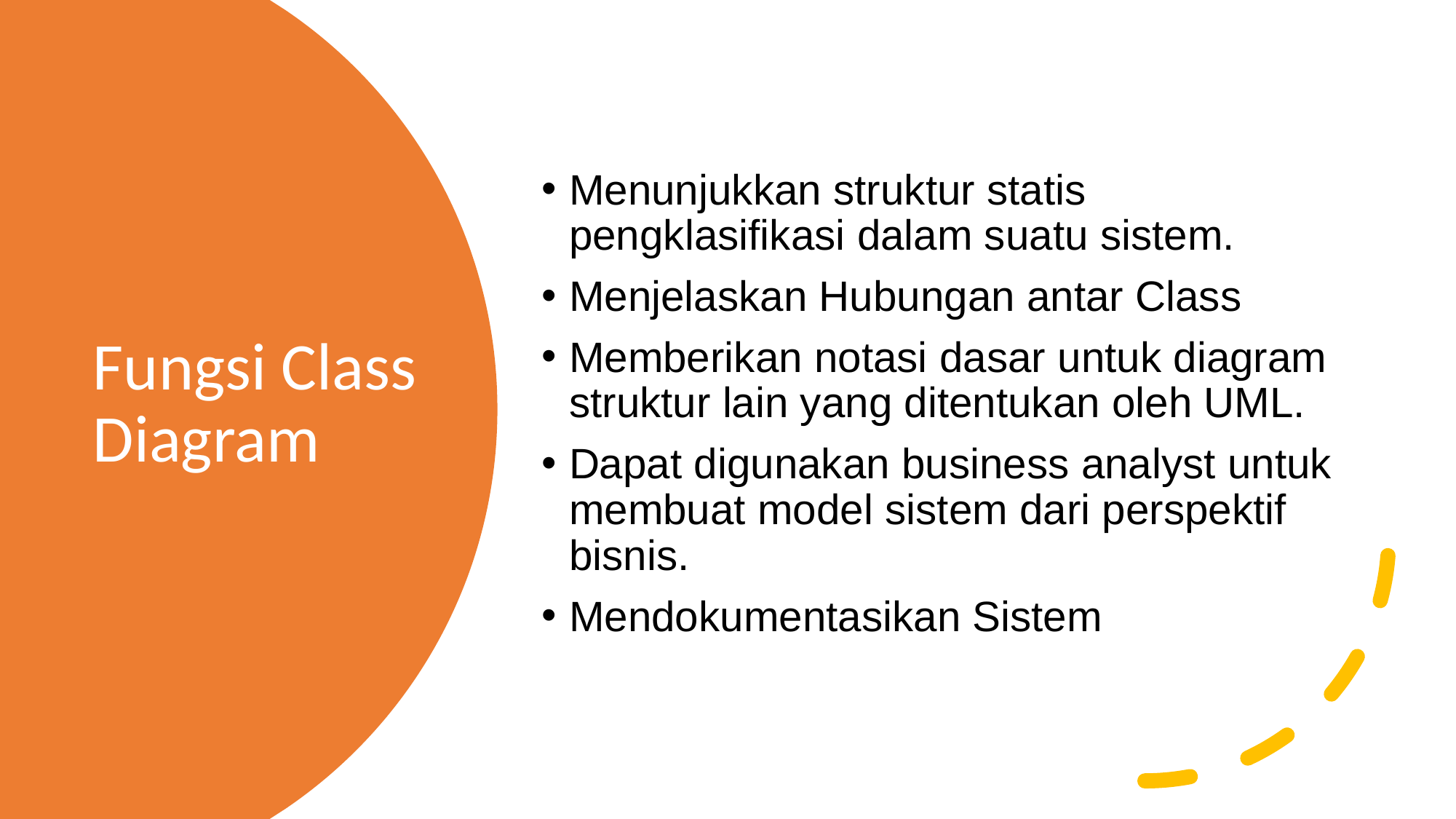

Menunjukkan struktur statis pengklasifikasi dalam suatu sistem.
Menjelaskan Hubungan antar Class
Memberikan notasi dasar untuk diagram struktur lain yang ditentukan oleh UML.
Dapat digunakan business analyst untuk membuat model sistem dari perspektif bisnis.
Mendokumentasikan Sistem
# Fungsi Class Diagram